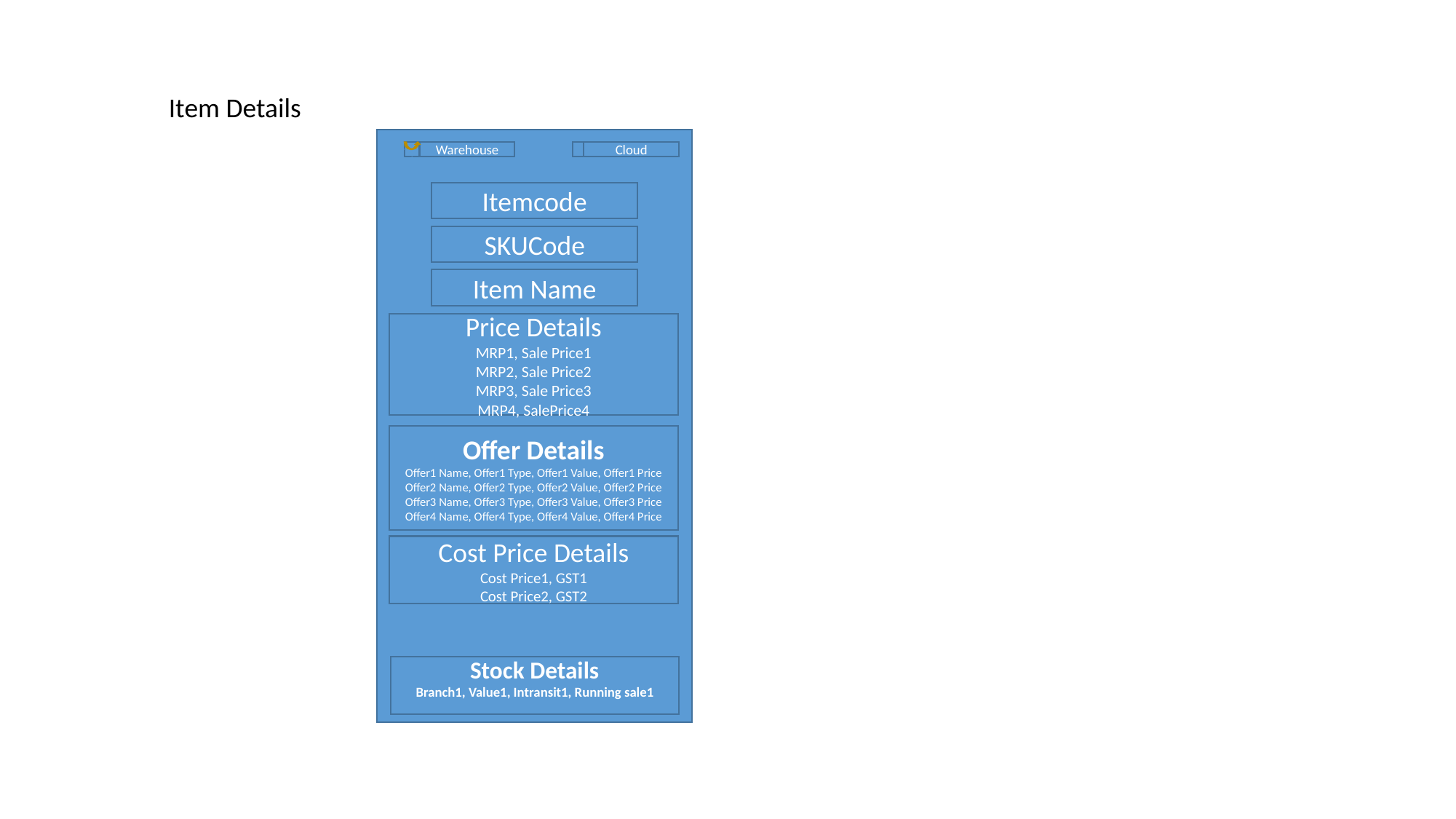

Item Details

Warehouse

Cloud
Itemcode
SKUCode
Item Name
Price Details
MRP1, Sale Price1
MRP2, Sale Price2
MRP3, Sale Price3
MRP4, SalePrice4
Offer Details
Offer1 Name, Offer1 Type, Offer1 Value, Offer1 Price
Offer2 Name, Offer2 Type, Offer2 Value, Offer2 Price
Offer3 Name, Offer3 Type, Offer3 Value, Offer3 Price
Offer4 Name, Offer4 Type, Offer4 Value, Offer4 Price
Cost Price Details
Cost Price1, GST1
Cost Price2, GST2
Stock Details
Branch1, Value1, Intransit1, Running sale1